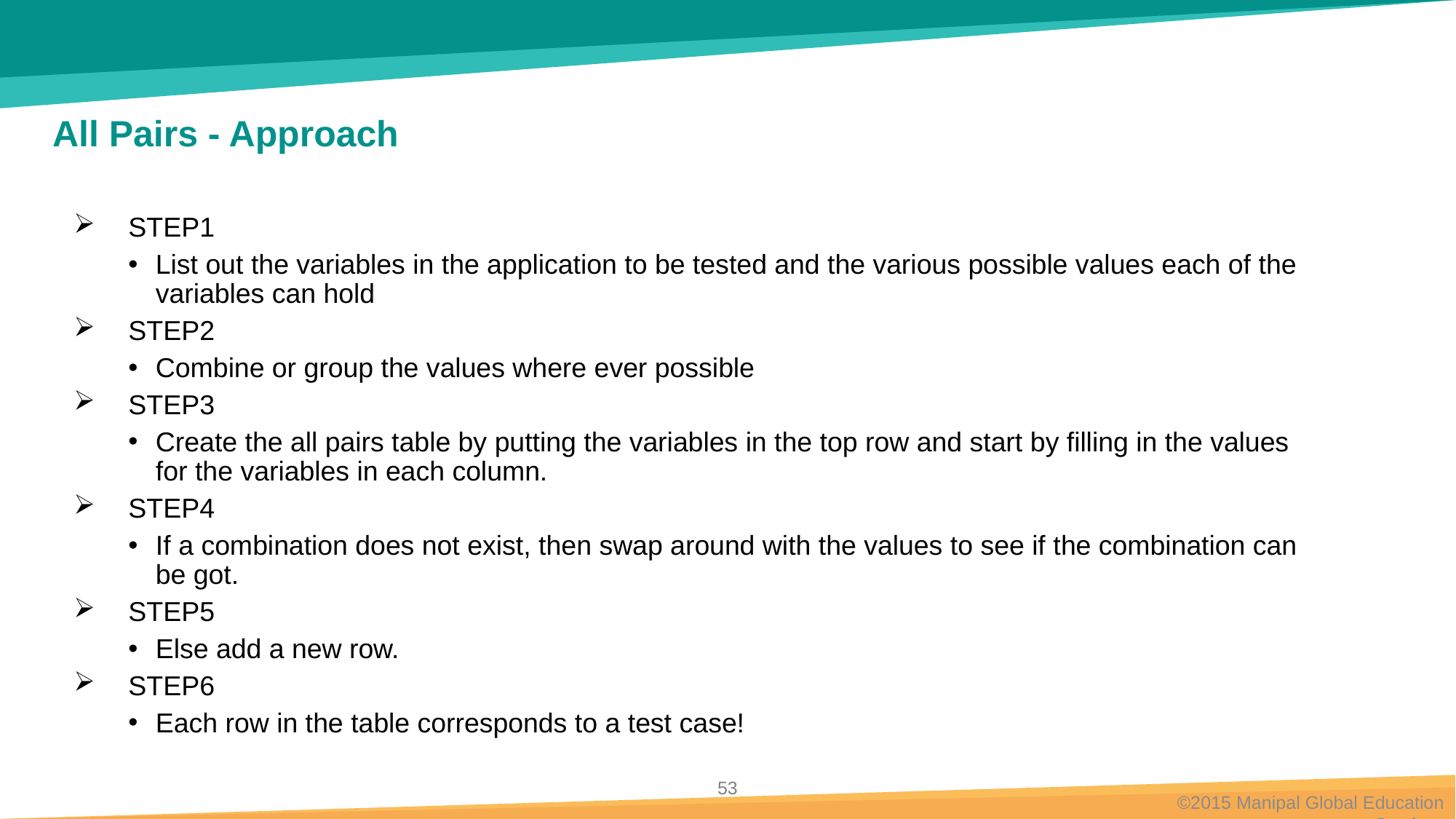

# All Pairs - Approach
STEP1
List out the variables in the application to be tested and the various possible values each of the variables can hold
STEP2
Combine or group the values where ever possible
STEP3
Create the all pairs table by putting the variables in the top row and start by filling in the values for the variables in each column.
STEP4
If a combination does not exist, then swap around with the values to see if the combination can be got.
STEP5
Else add a new row.
STEP6
Each row in the table corresponds to a test case!